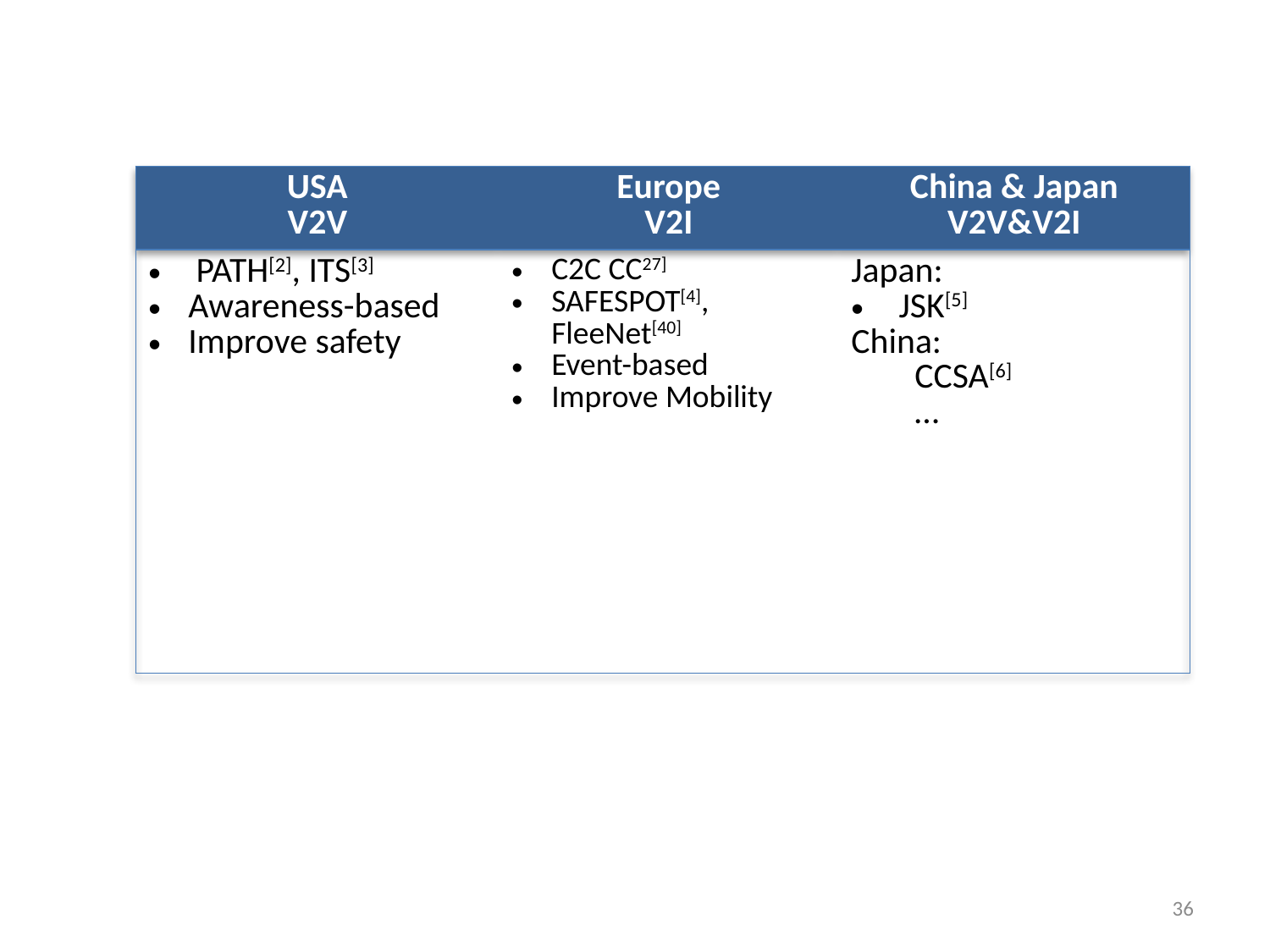

| USA V2V | Europe V2I | China & Japan V2V&V2I |
| --- | --- | --- |
| PATH[2], ITS[3] Awareness-based Improve safety | C2C CC27] SAFESPOT[4], FleeNet[40] Event-based Improve Mobility | Japan: JSK[5] China: CCSA[6] … |
36